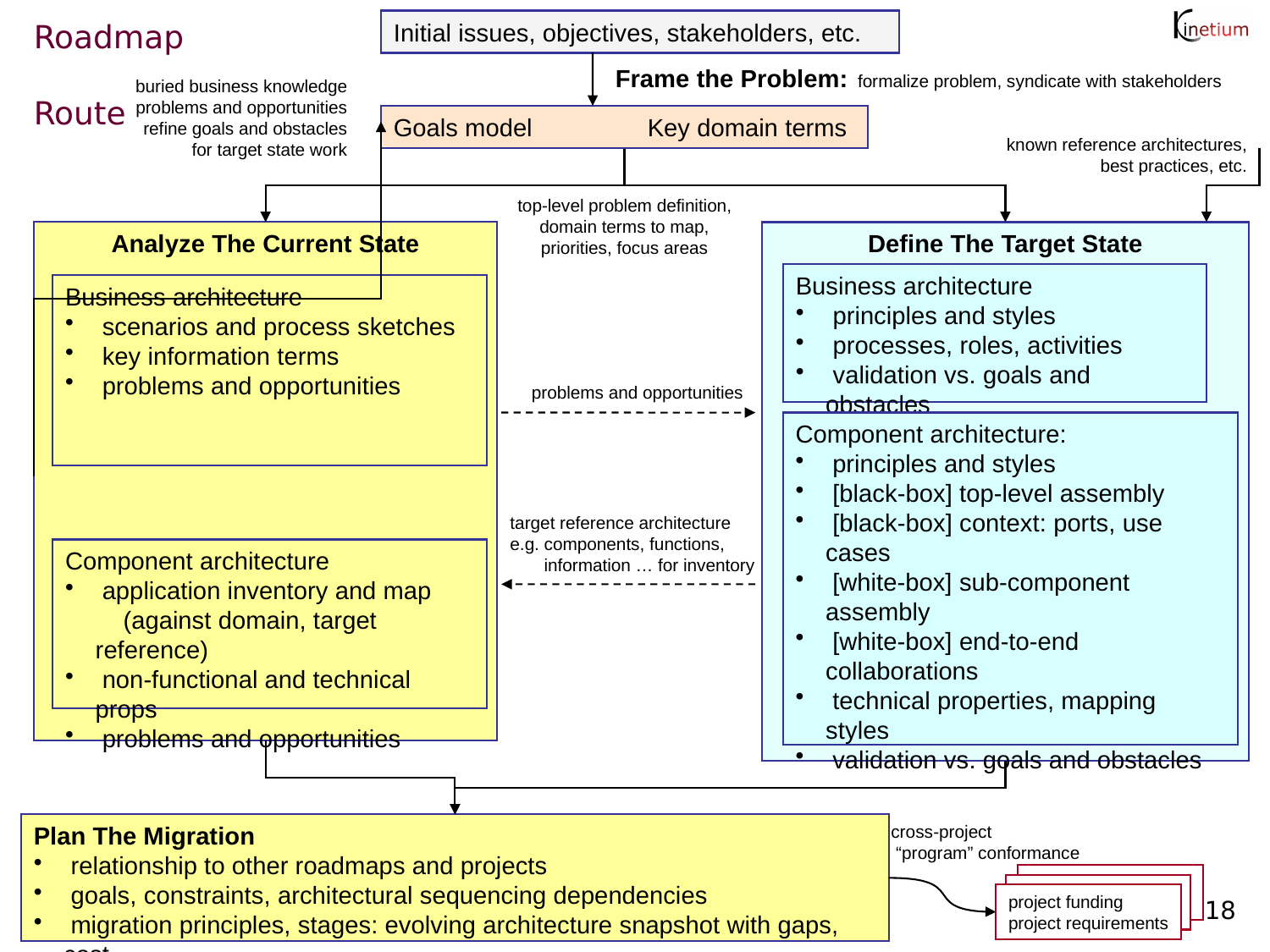

Initial issues, objectives, stakeholders, etc.
Roadmap
Route

Goals model	Key domain terms
Frame the Problem:  formalize problem, syndicate with stakeholders
buried business knowledge
problems and opportunities
refine goals and obstacles
for target state work
known reference architectures,
best practices, etc.
Business architecture
 principles and styles
 processes, roles, activities
 validation vs. goals and obstacles

Component architecture:
 principles and styles
 [black-box] top-level assembly
 [black-box] context: ports, use cases
 [white-box] sub-component assembly
 [white-box] end-to-end collaborations
 technical properties, mapping styles
 validation vs. goals and obstacles
Analyze The Current State
Define The Target State
top-level problem definition,
domain terms to map,
priorities, focus areas
Business architecture
 scenarios and process sketches
 key information terms
 problems and opportunities

Component architecture
 application inventory and map
    (against domain, target reference)
 non-functional and technical props
 problems and opportunities
problems and opportunities

target reference architecture
e.g. components, functions,
       information … for inventory

Plan The Migration
 relationship to other roadmaps and projects
 goals, constraints, architectural sequencing dependencies
 migration principles, stages: evolving architecture snapshot with gaps, cost
cross-project
 “program” conformance
project funding
project requirements
project funding
project requirements
project funding
project requirements
18